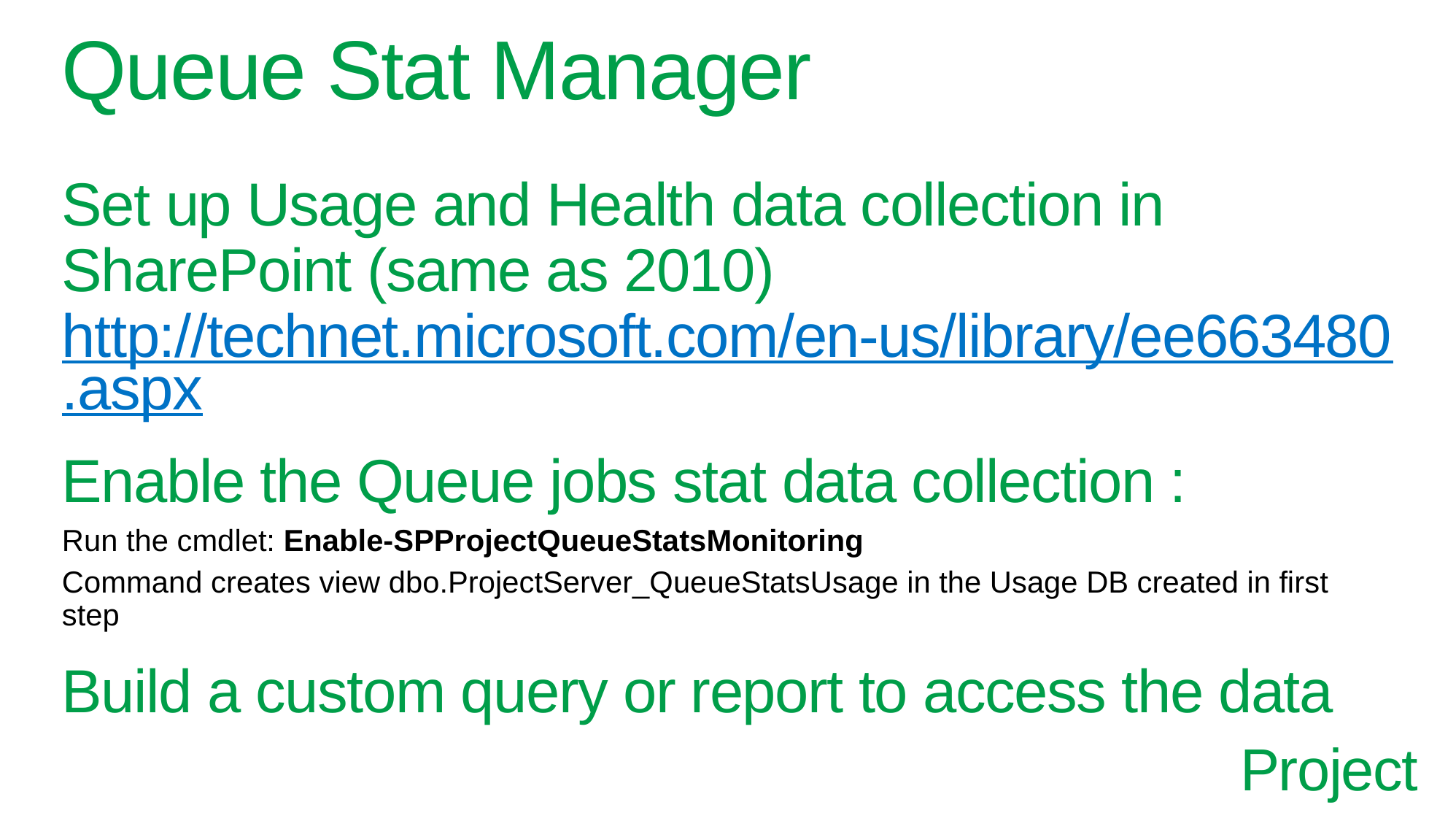

# Queue Stat Manager
Set up Usage and Health data collection in SharePoint (same as 2010)  http://technet.microsoft.com/en-us/library/ee663480.aspx
Enable the Queue jobs stat data collection :
Run the cmdlet: Enable-SPProjectQueueStatsMonitoring
Command creates view dbo.ProjectServer_QueueStatsUsage in the Usage DB created in first step
Build a custom query or report to access the data